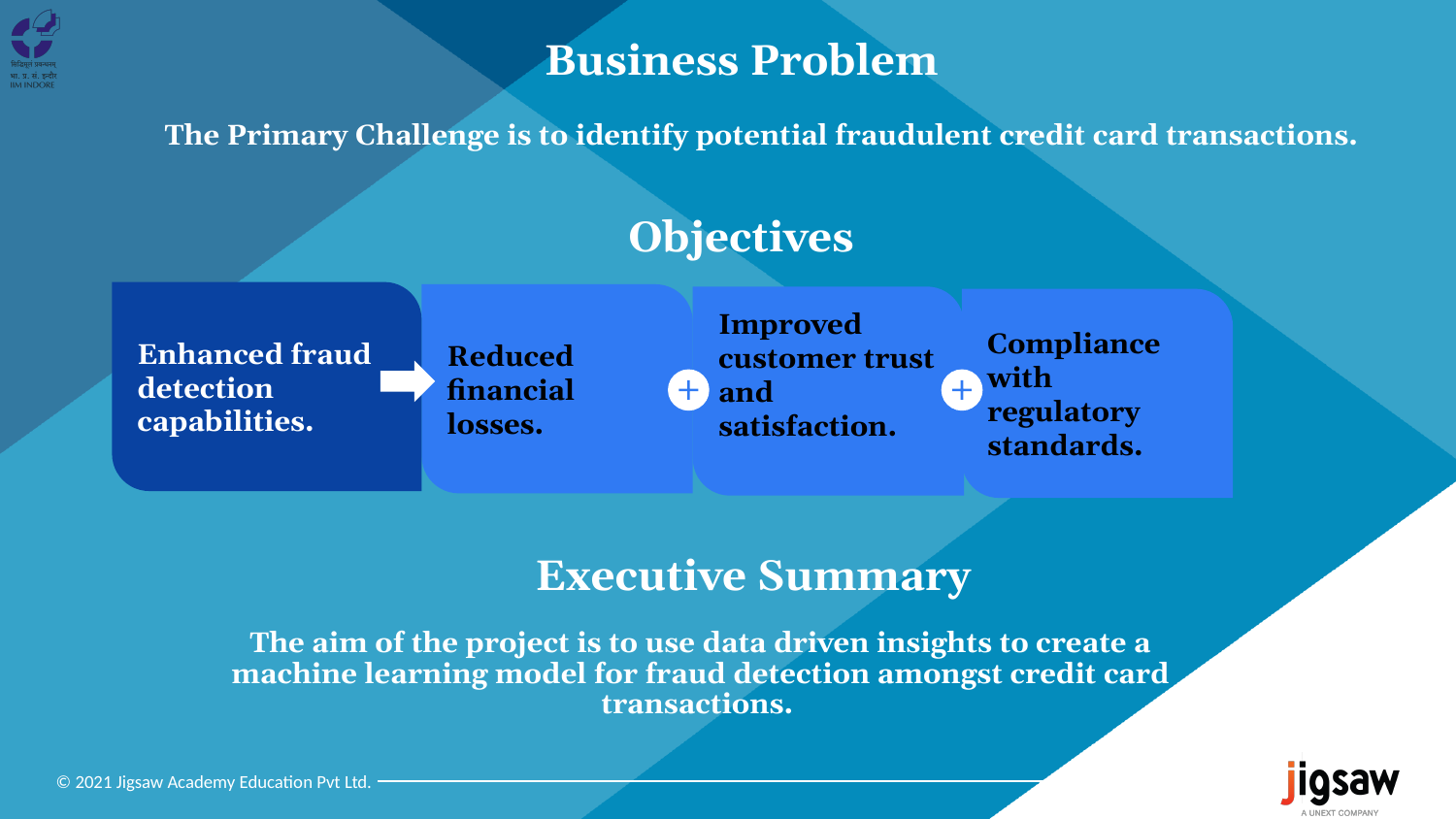

Business Problem
The Primary Challenge is to identify potential fraudulent credit card transactions.
Objectives
Enhanced fraud detection capabilities.
Reduced financial losses.
Improved customer trust and satisfaction.

Compliance with regulatory standards.

Executive Summary
The aim of the project is to use data driven insights to create a machine learning model for fraud detection amongst credit card transactions.